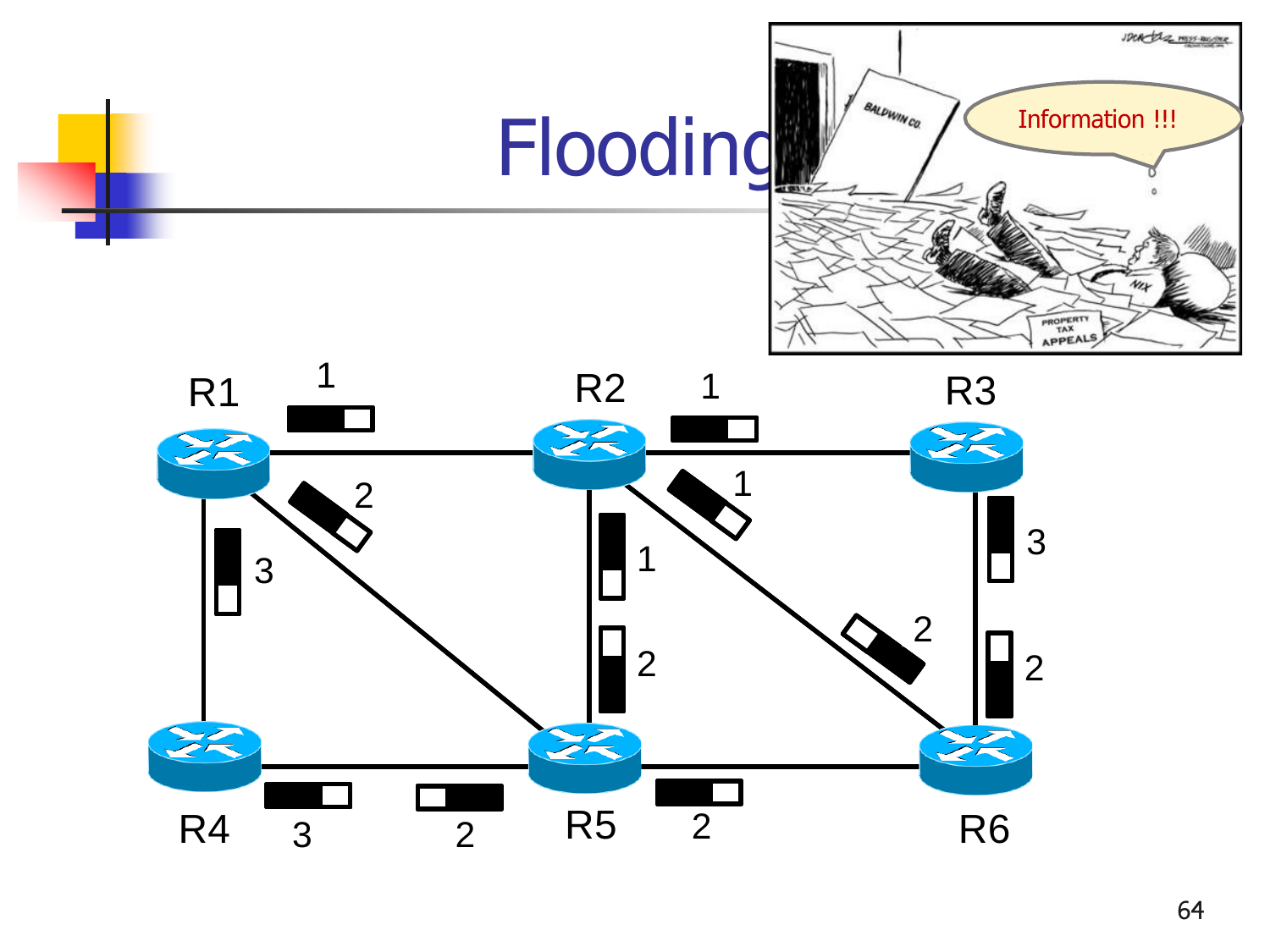

# Flooding
Information !!!
1
R2
1
R3
R1

1

2

3
3

1
1

3
3

2
2

2
2

2
2

R5
R4
R6
2
3
2
64